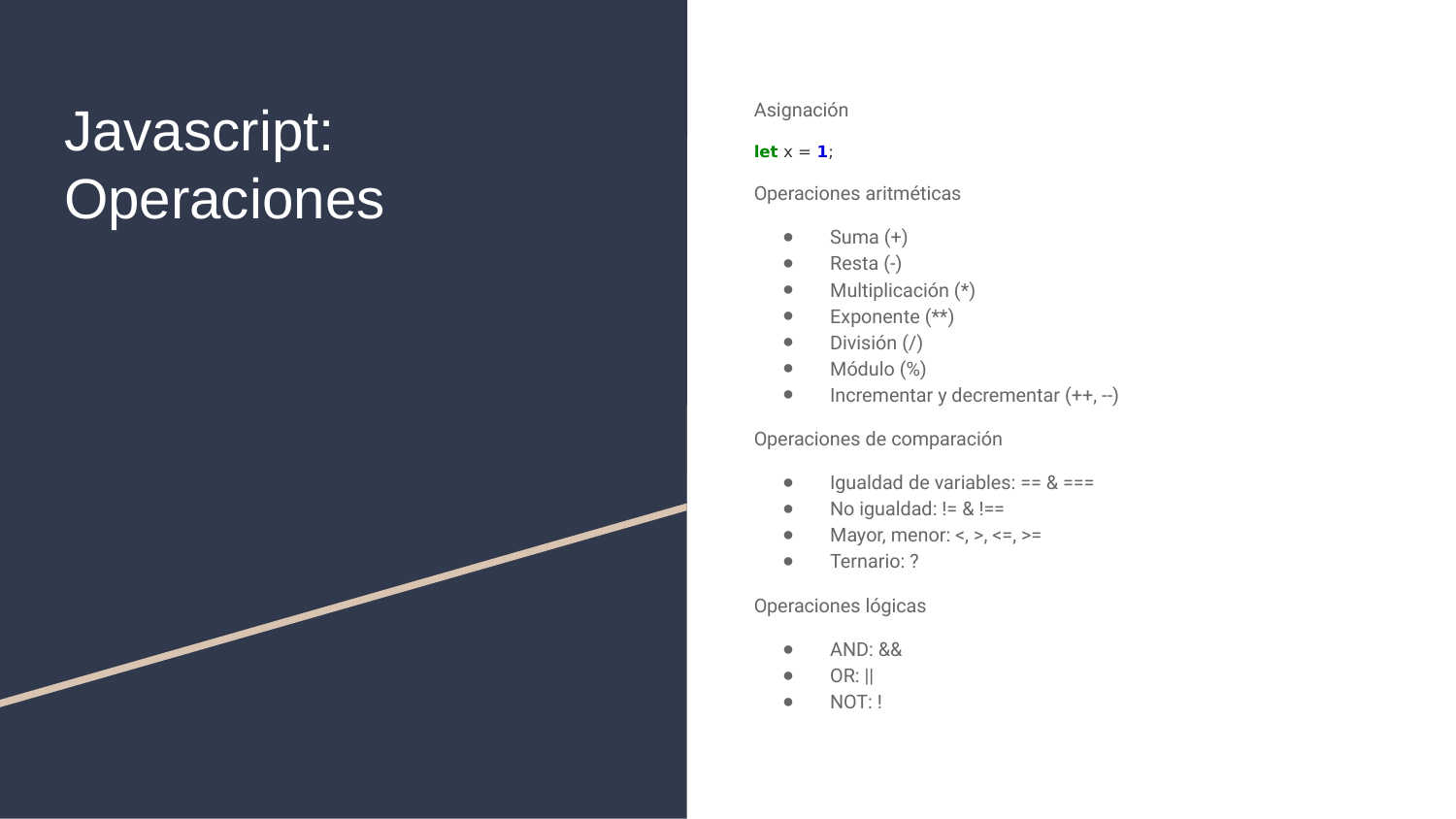

# Javascript:
Operaciones
Asignación
let x = 1;
Operaciones aritméticas
Suma (+)
Resta (-)
Multiplicación (*)
Exponente (**)
División (/)
Módulo (%)
Incrementar y decrementar (++, --)
Operaciones de comparación
Igualdad de variables: == & ===
No igualdad: != & !==
Mayor, menor: <, >, <=, >=
Ternario: ?
Operaciones lógicas
AND: &&
OR: ||
NOT: !